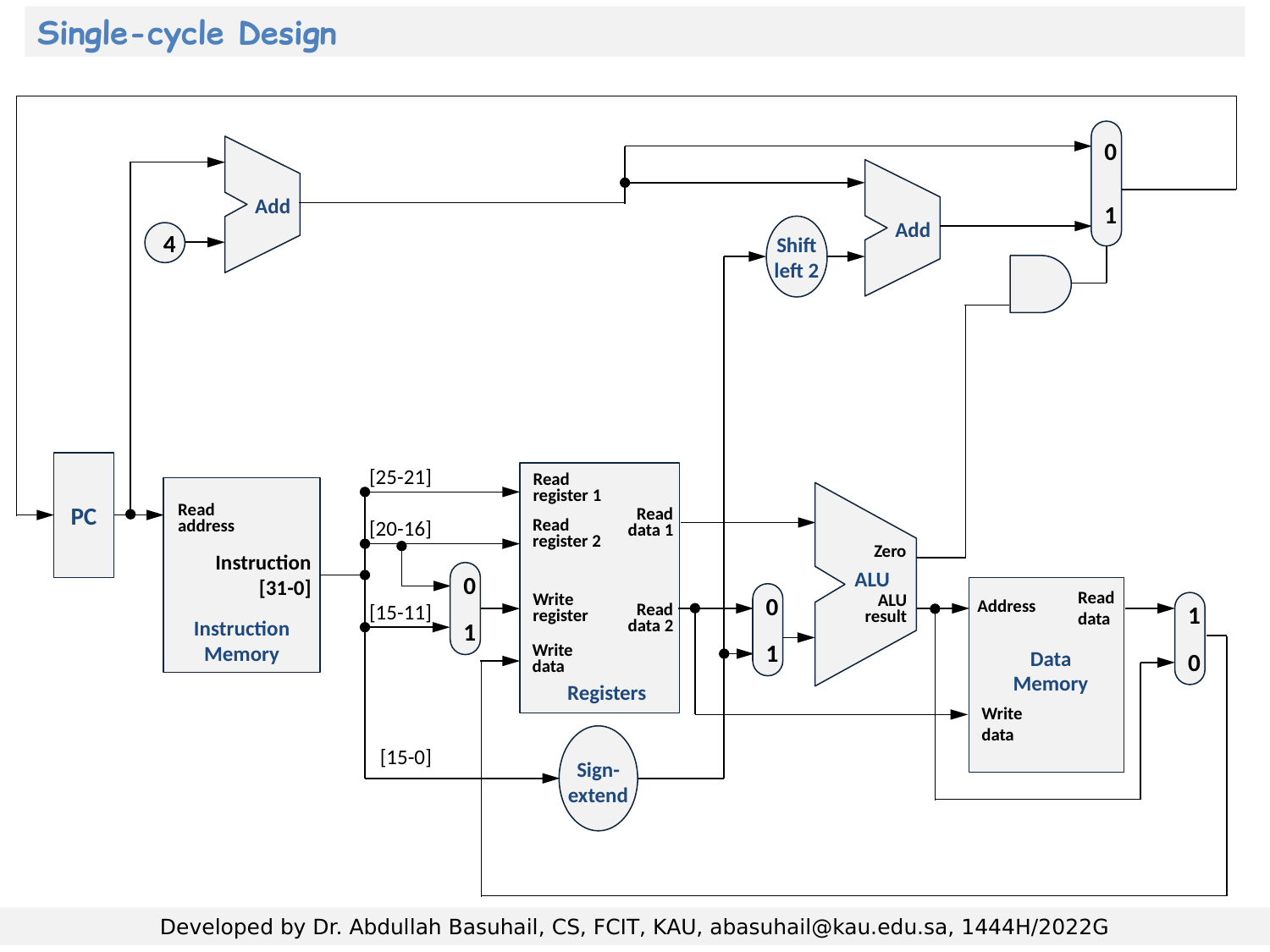

Single-cycle Design

0
1

Add

Add

Shift
left 2
4

PC
[25-21]

Read
register 1
Read
data 1
Read
register 2
Write
register
Read
data 2
Write data
Registers

Read
address
Read
address
Instruction
Memory
Instruction
Memory

ALU
Zero
ALU
result
[20-16]
Instruction
[31-0]

0
1

Read
data
Address
Data
Memory
Write data

0
1
[15-11]

1
0

Sign-
extend
[15-0]
Developed by Dr. Abdullah Basuhail, CS, FCIT, KAU, abasuhail@kau.edu.sa, 1444H/2022G